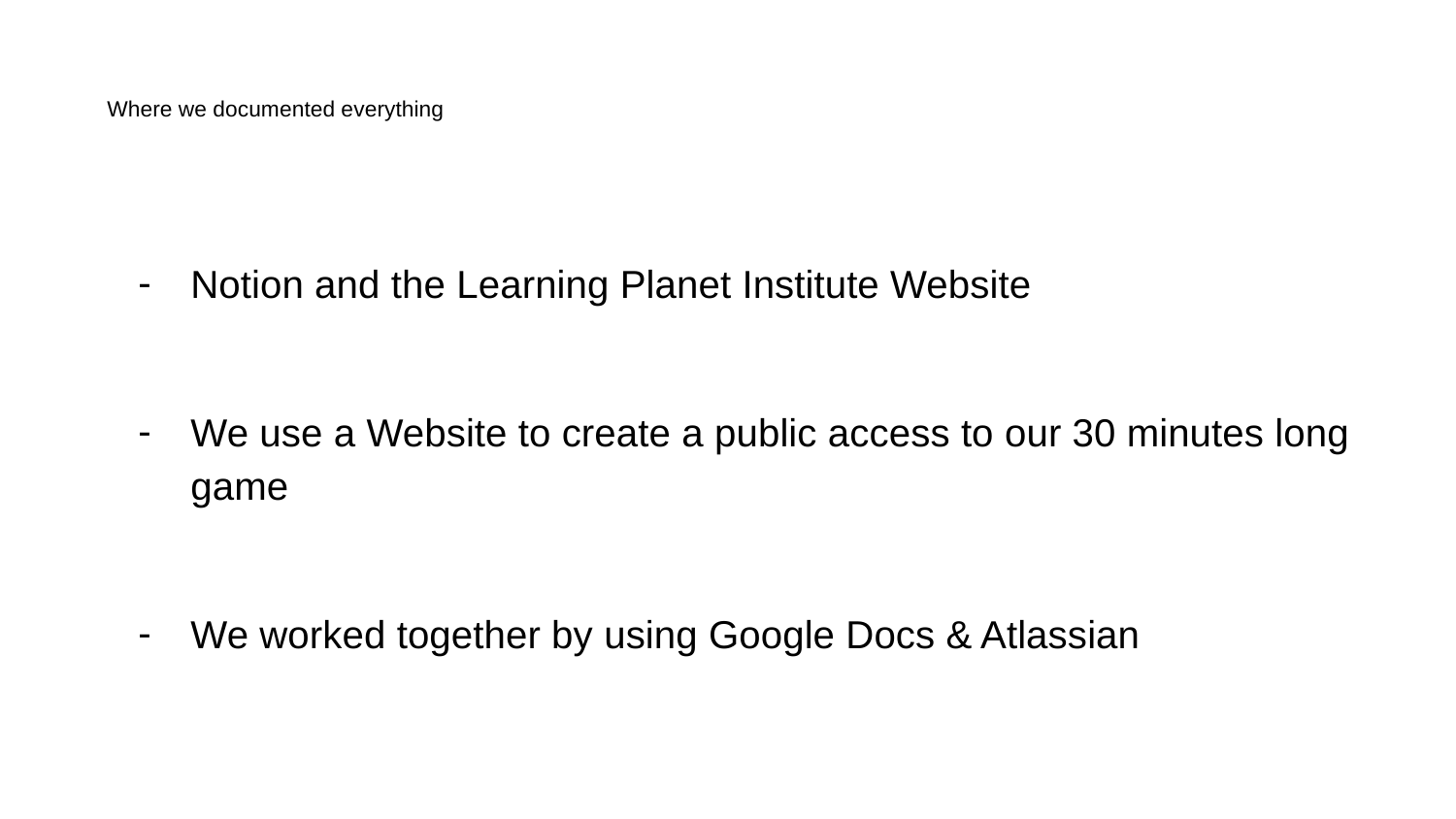

# Where we documented everything

Notion and the Learning Planet Institute Website

We use a Website to create a public access to our 30 minutes long game

We worked together by using Google Docs & Atlassian